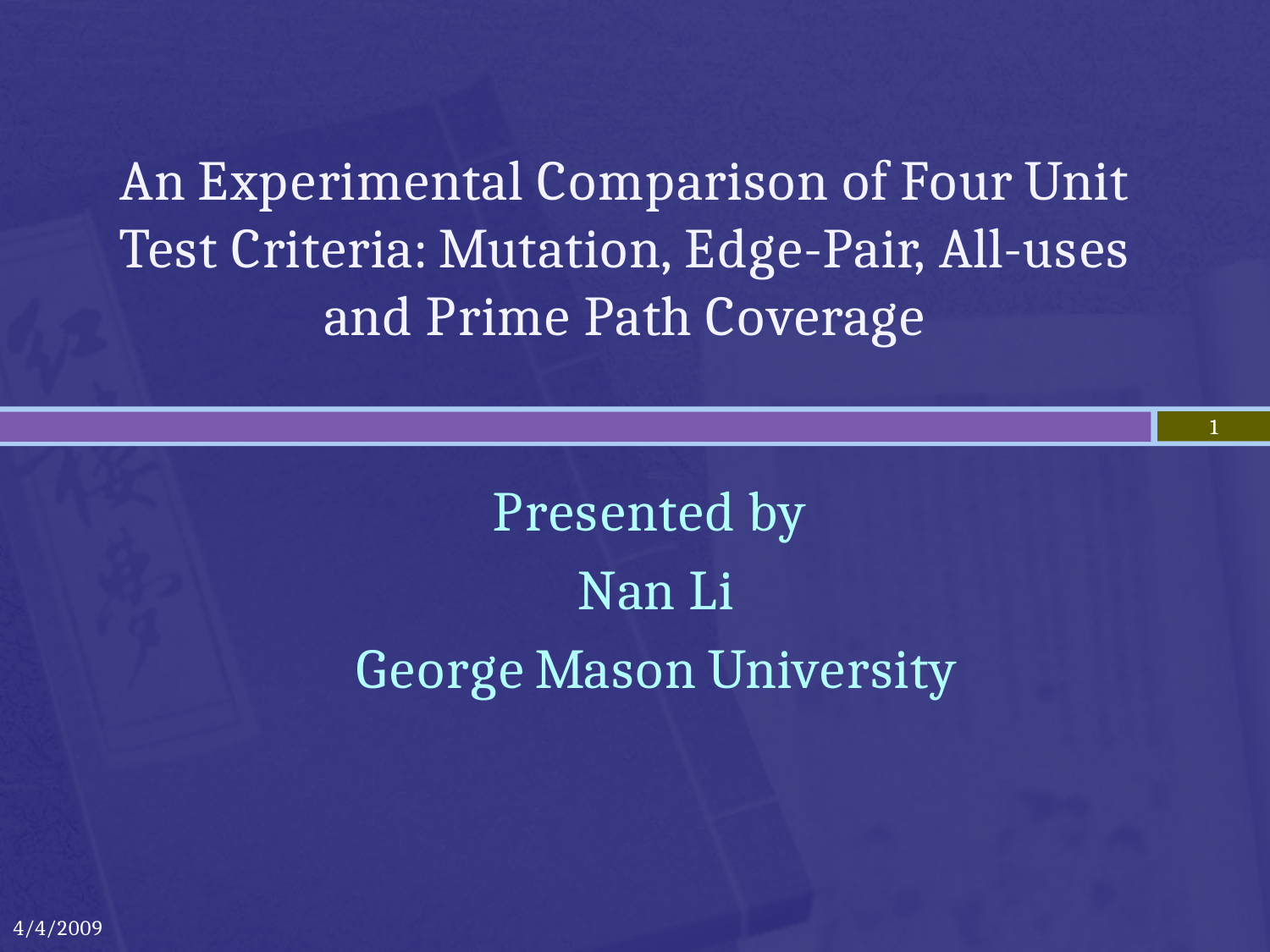

An Experimental Comparison of Four Unit Test Criteria: Mutation, Edge-Pair, All-uses and Prime Path Coverage
1
1
Presented by
Nan Li
George Mason University
4/4/2009